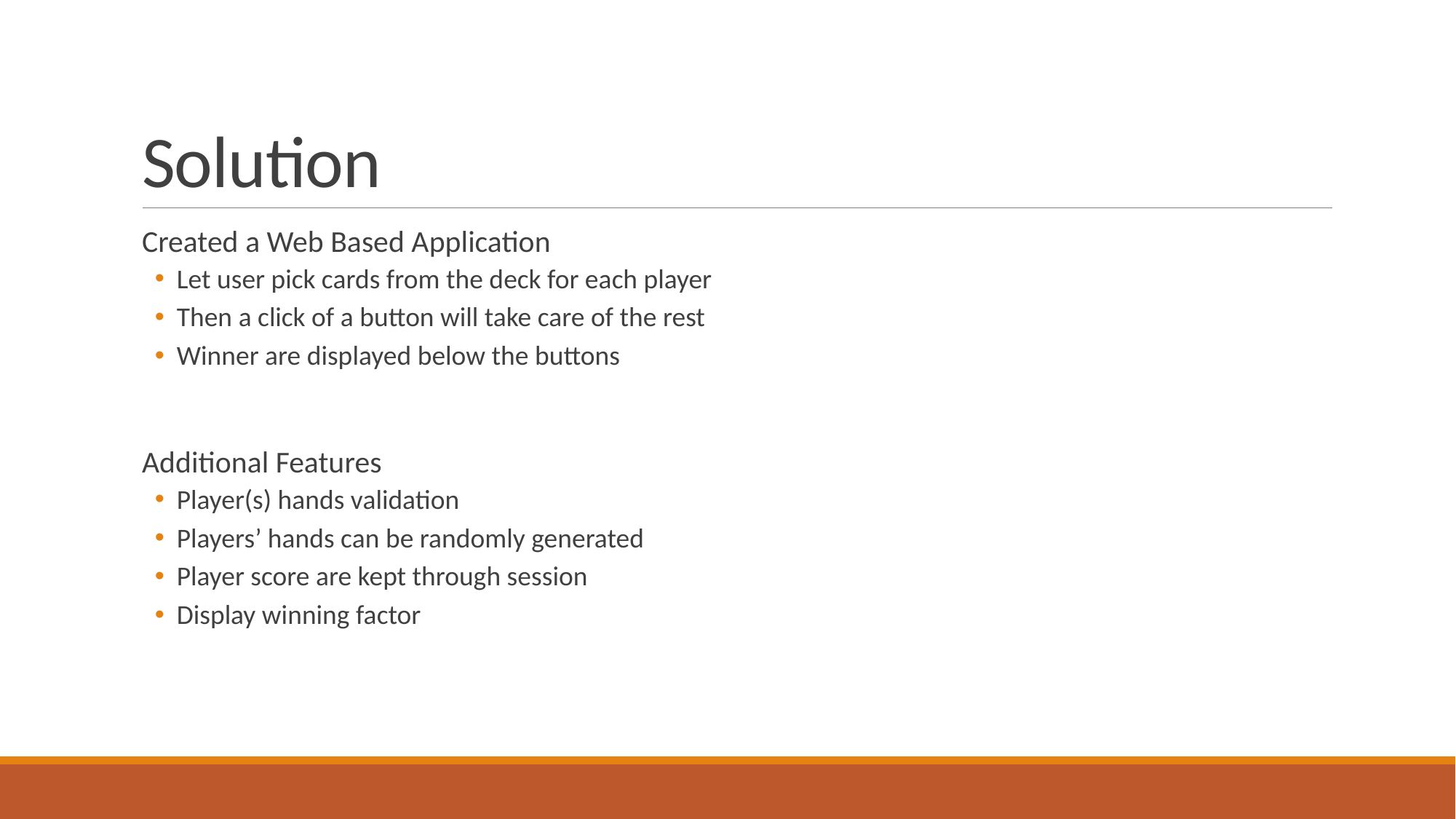

# Solution
Created a Web Based Application
Let user pick cards from the deck for each player
Then a click of a button will take care of the rest
Winner are displayed below the buttons

Additional Features
Player(s) hands validation
Players’ hands can be randomly generated
Player score are kept through session
Display winning factor